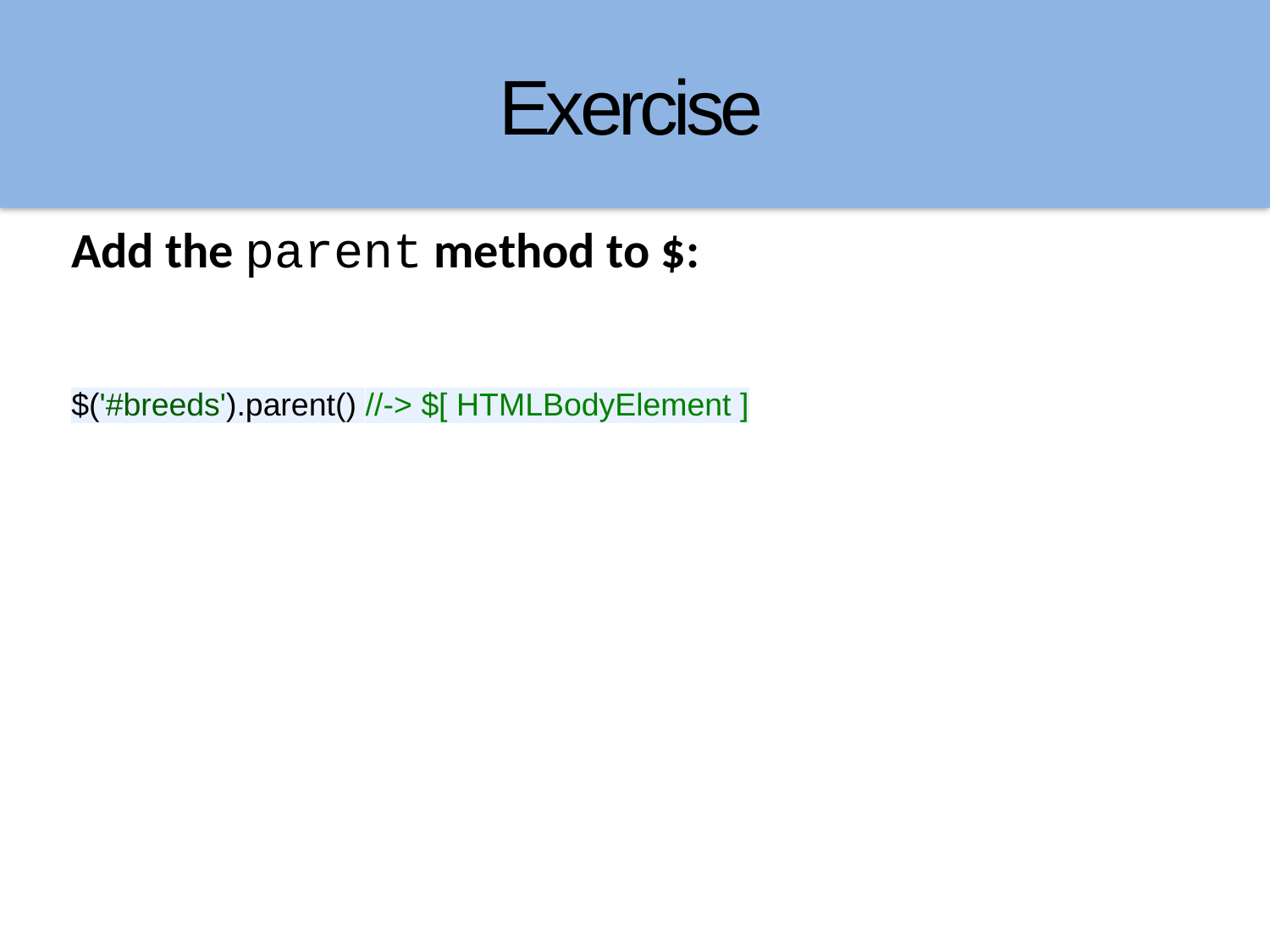

Exercise
Add the parent method to $:
$('#breeds').parent() //-> $[ HTMLBodyElement ]